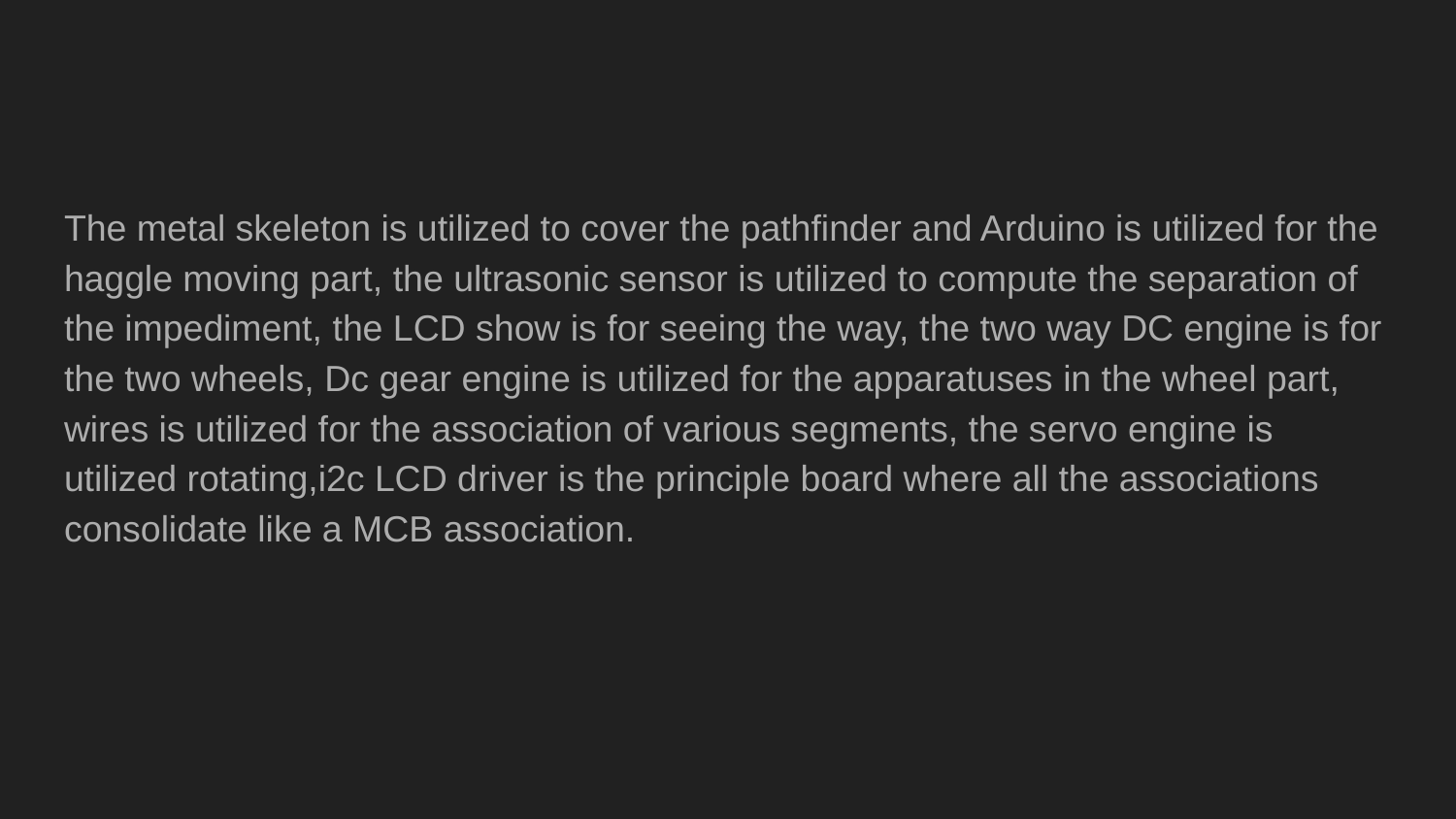

#
The metal skeleton is utilized to cover the pathfinder and Arduino is utilized for the haggle moving part, the ultrasonic sensor is utilized to compute the separation of the impediment, the LCD show is for seeing the way, the two way DC engine is for the two wheels, Dc gear engine is utilized for the apparatuses in the wheel part, wires is utilized for the association of various segments, the servo engine is utilized rotating,i2c LCD driver is the principle board where all the associations consolidate like a MCB association.